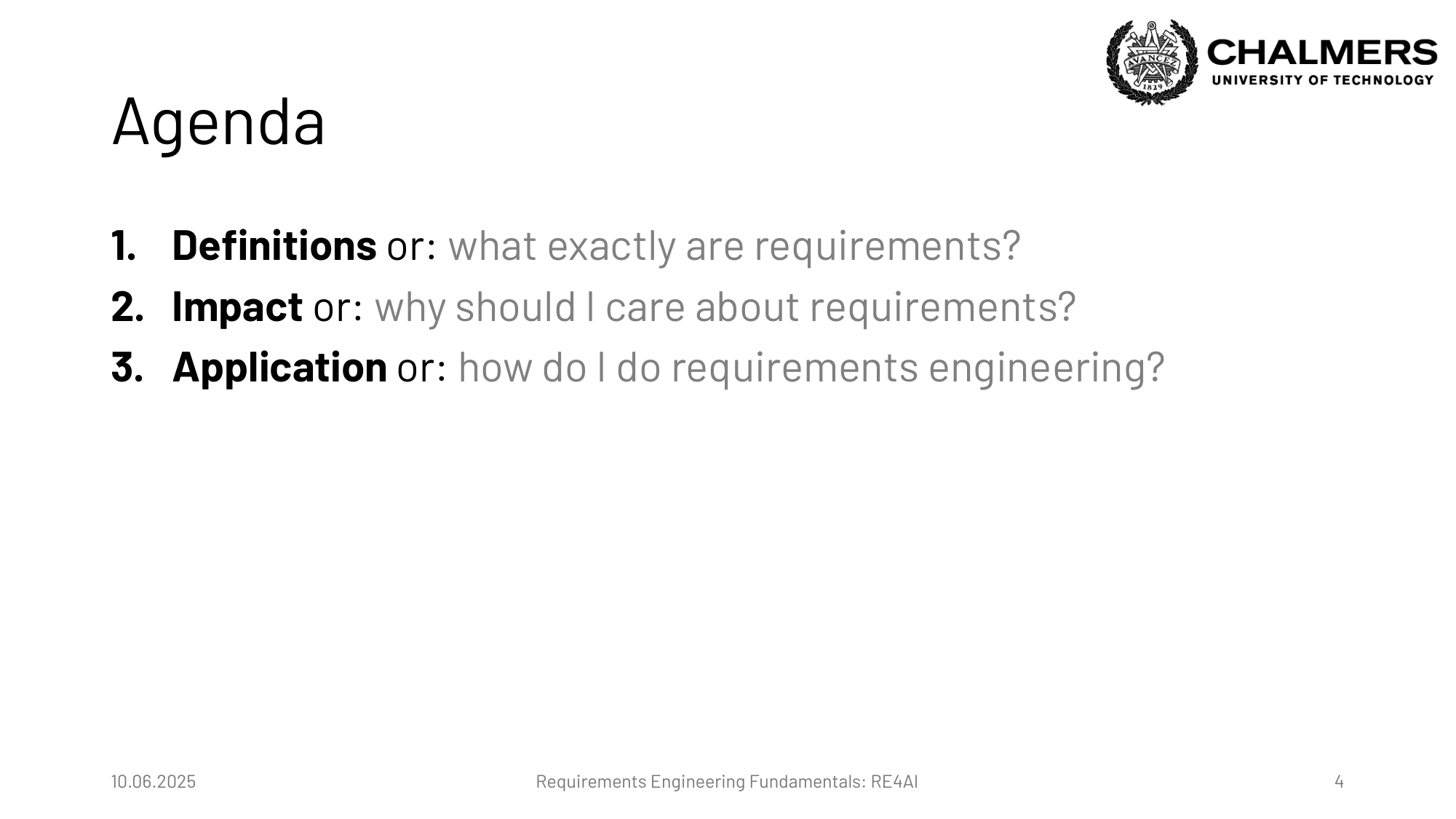

# Agenda
Definitions or: what exactly are requirements?
Impact or: why should I care about requirements?
Application or: how do I do requirements engineering?
10.06.2025
Requirements Engineering Fundamentals: RE4AI
4